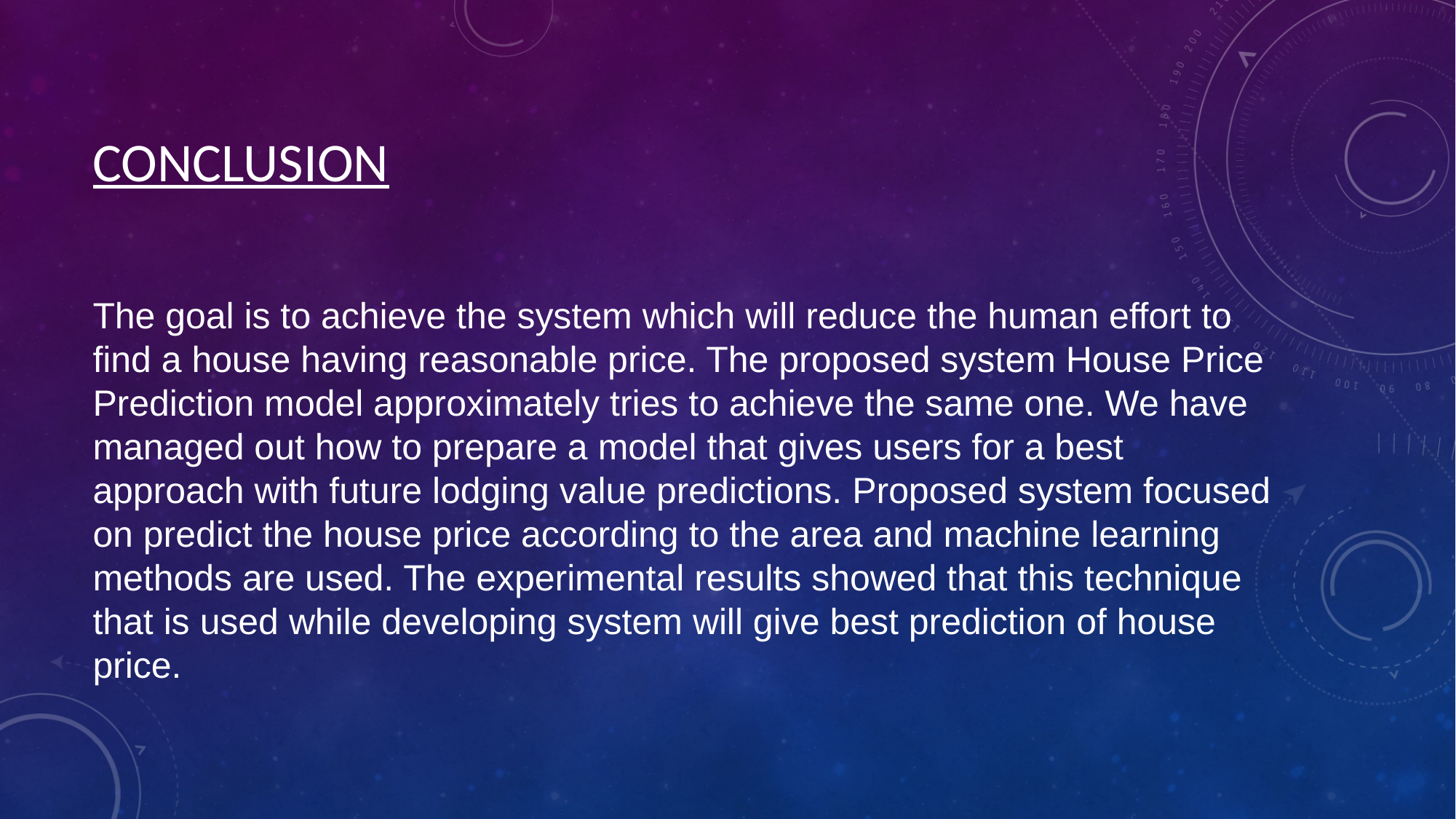

# conclusion
The goal is to achieve the system which will reduce the human effort to find a house having reasonable price. The proposed system House Price Prediction model approximately tries to achieve the same one. We have managed out how to prepare a model that gives users for a best approach with future lodging value predictions. Proposed system focused on predict the house price according to the area and machine learning methods are used. The experimental results showed that this technique that is used while developing system will give best prediction of house price.